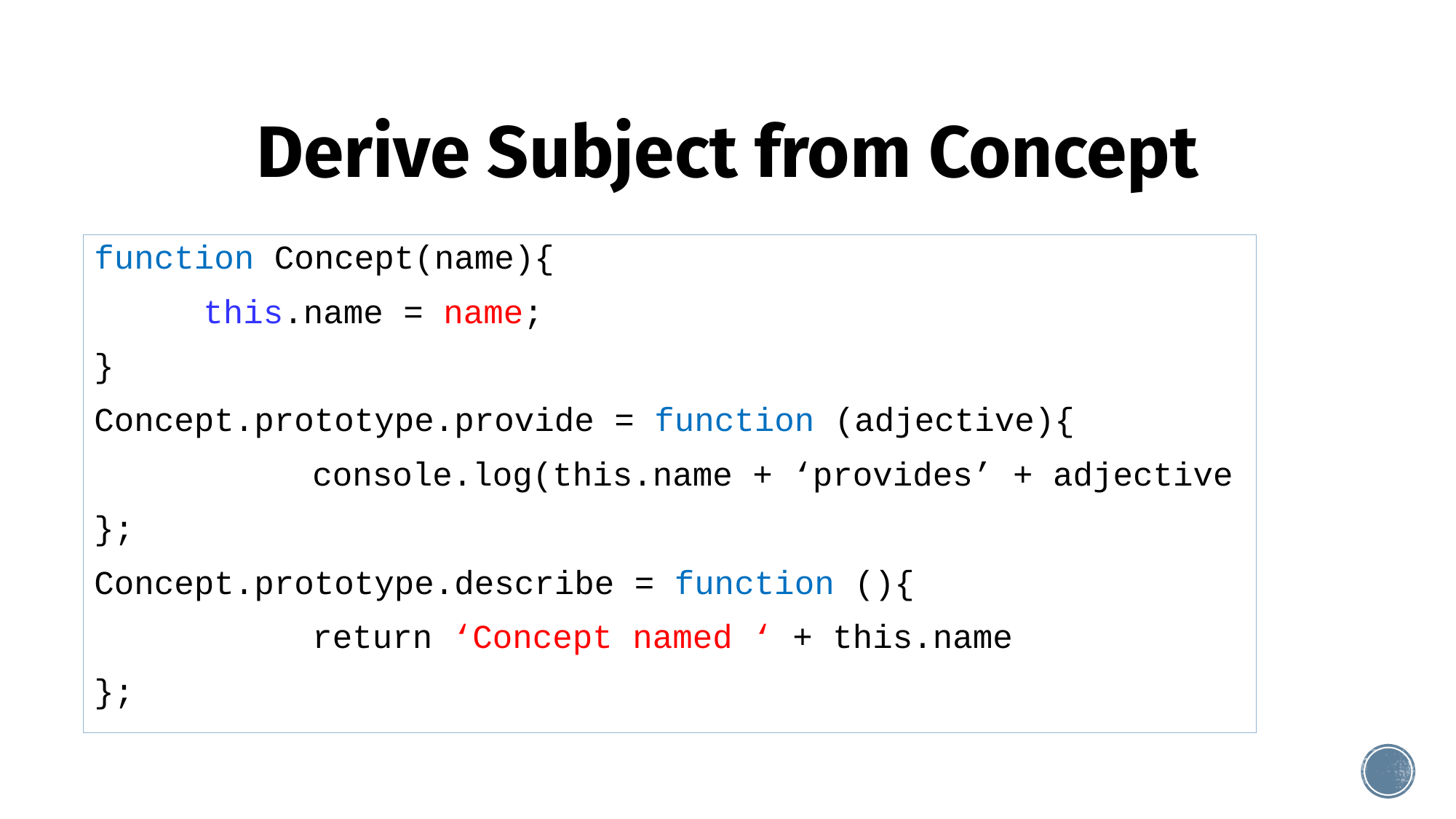

# Derive Subject from Concept
function Concept(name){
	this.name = name;
}
Concept.prototype.provide = function (adjective){
		console.log(this.name + ‘provides’ + adjective
};
Concept.prototype.describe = function (){
		return ‘Concept named ‘ + this.name
};